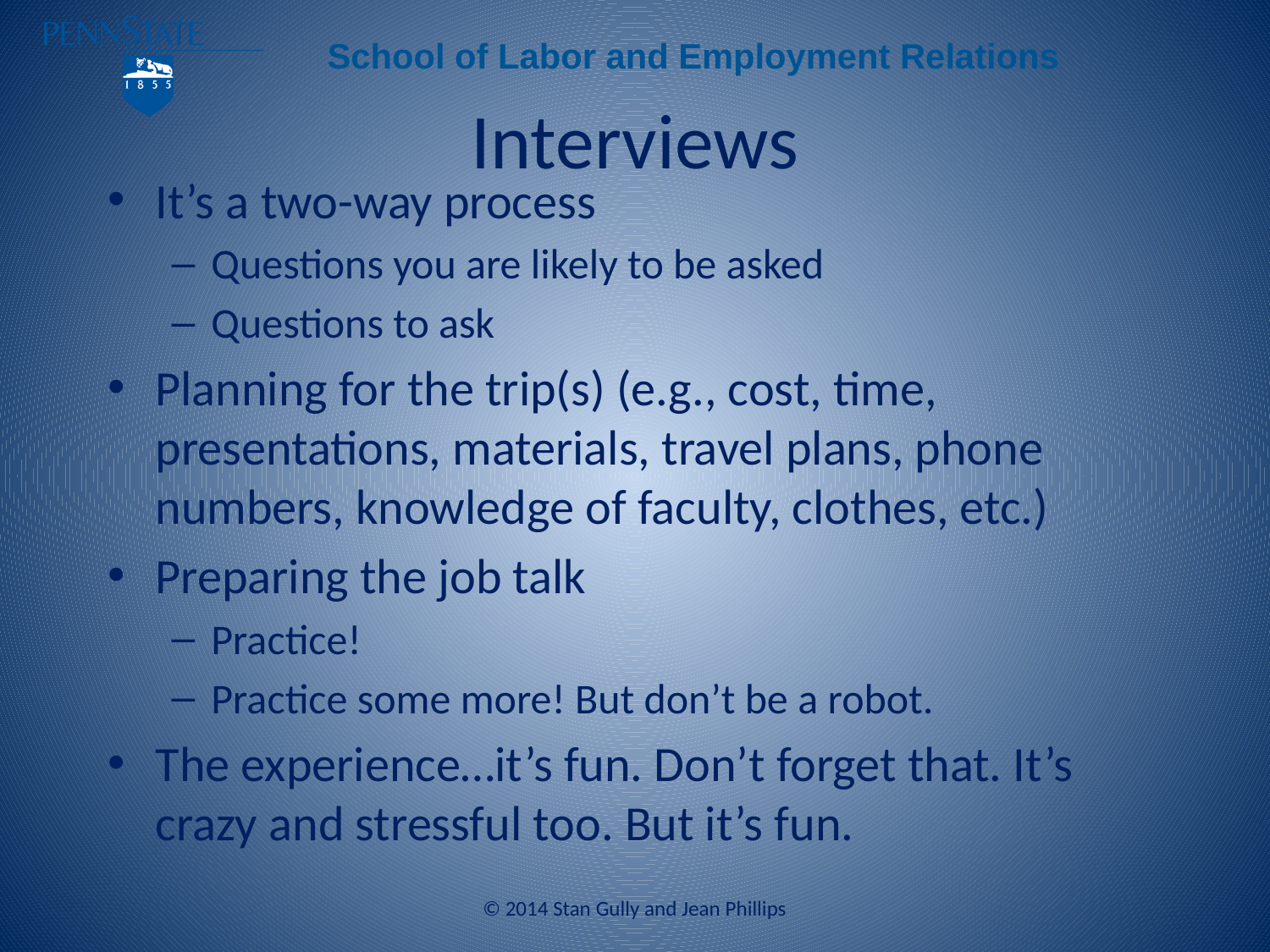

# Interviews
It’s a two-way process
Questions you are likely to be asked
Questions to ask
Planning for the trip(s) (e.g., cost, time, presentations, materials, travel plans, phone numbers, knowledge of faculty, clothes, etc.)
Preparing the job talk
Practice!
Practice some more! But don’t be a robot.
The experience…it’s fun. Don’t forget that. It’s crazy and stressful too. But it’s fun.

© 2014 Stan Gully and Jean Phillips